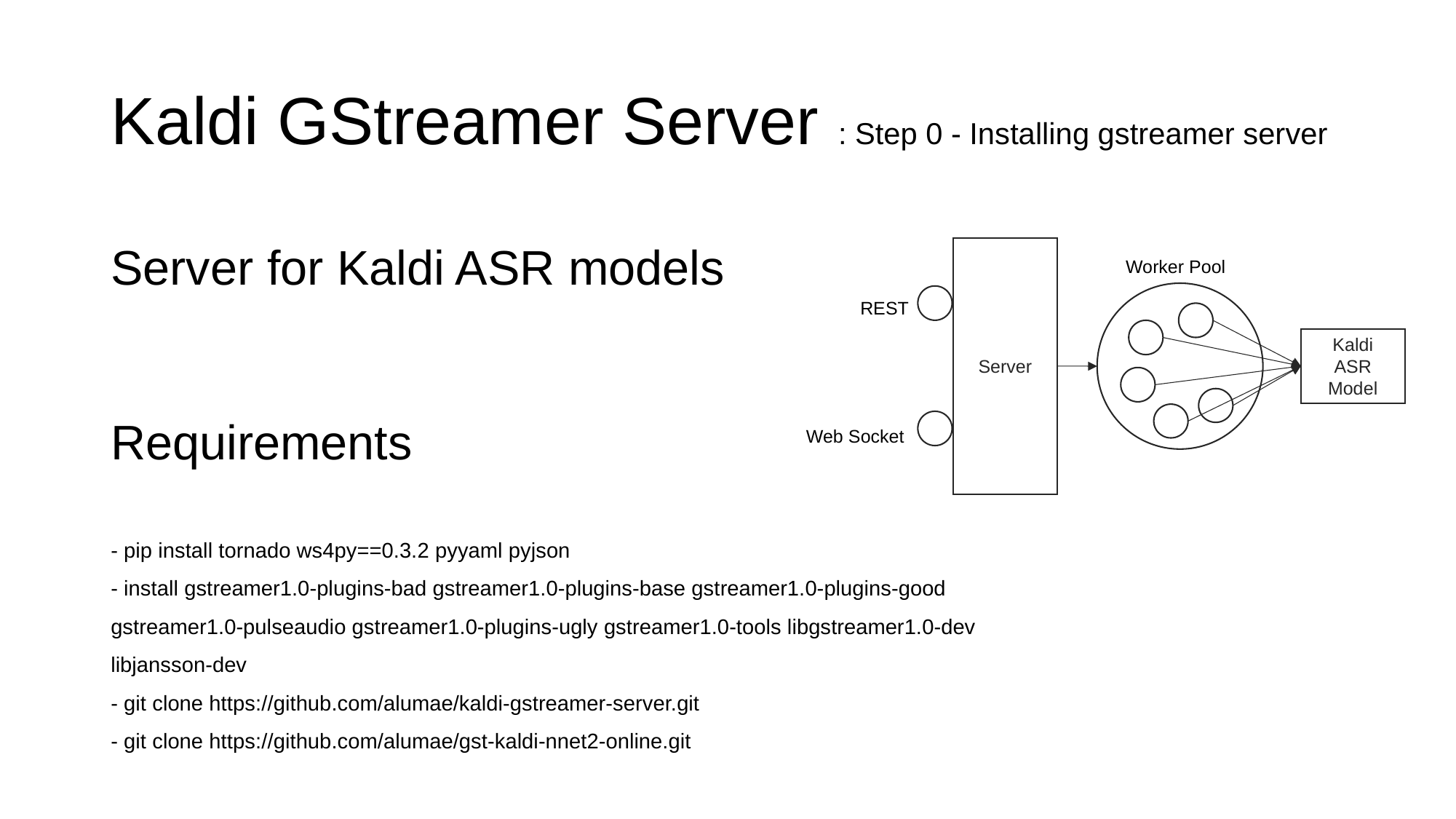

# Kaldi GStreamer Server : Step 0 - Installing gstreamer server
Server for Kaldi ASR models

Requirements

- pip install tornado ws4py==0.3.2 pyyaml pyjson
- install gstreamer1.0-plugins-bad gstreamer1.0-plugins-base gstreamer1.0-plugins-good gstreamer1.0-pulseaudio gstreamer1.0-plugins-ugly gstreamer1.0-tools libgstreamer1.0-dev libjansson-dev
- git clone https://github.com/alumae/kaldi-gstreamer-server.git
- git clone https://github.com/alumae/gst-kaldi-nnet2-online.git
Server
Worker Pool
REST

Kaldi
ASR
Model

Web Socket